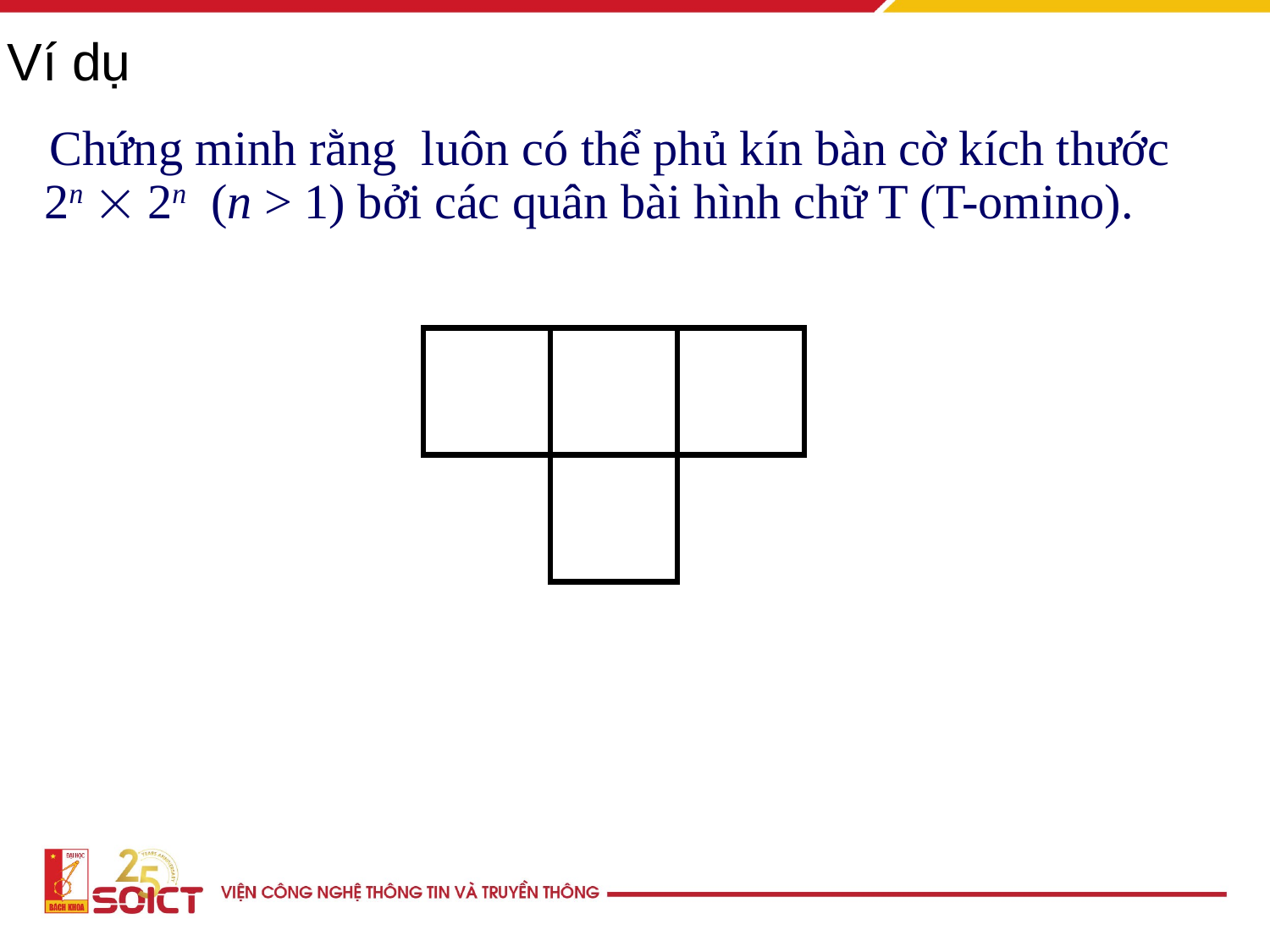

# Ví dụ
   Chứng minh rằng  luôn có thể phủ kín bàn cờ kích thước 2n × 2n  (n > 1) bởi các quân bài hình chữ T (T-omino).